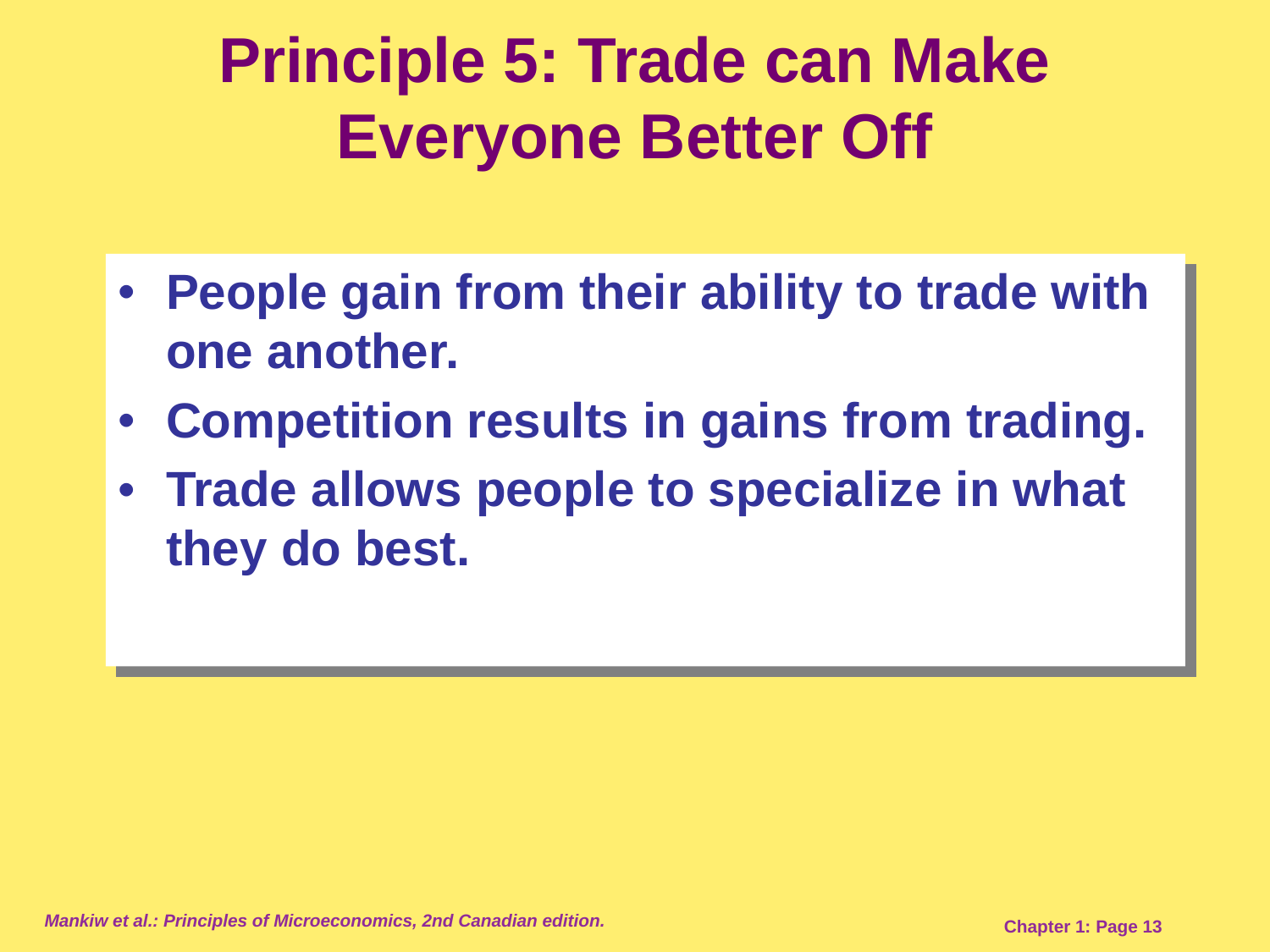

Principle 5: Trade can Make Everyone Better Off

People gain from their ability to trade with one another.
Competition results in gains from trading.
Trade allows people to specialize in what they do best.

Mankiw et al.: Principles of Microeconomics, 2nd Canadian edition.
Chapter 1: Page 13